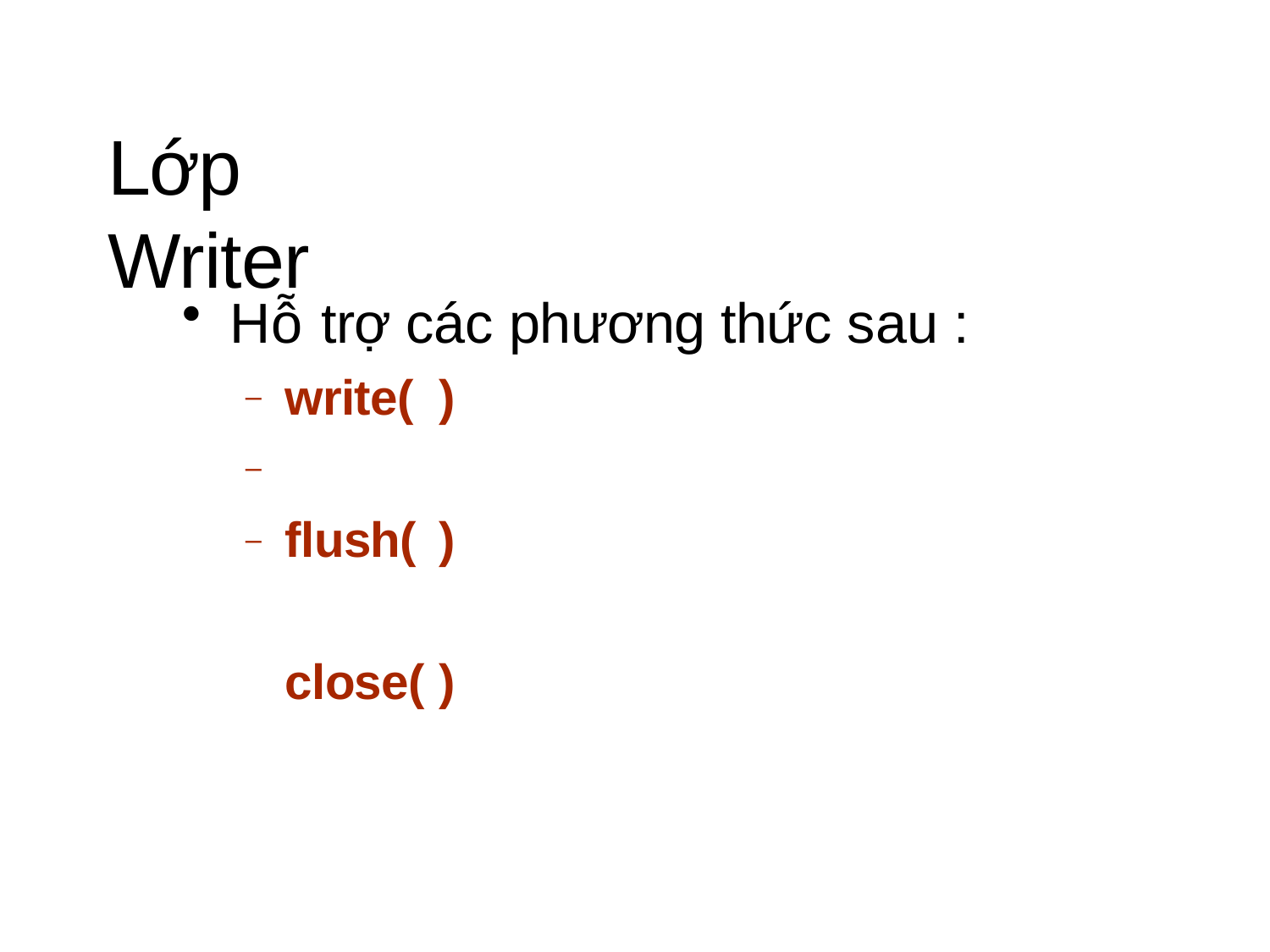

# Lớp Writer
Hỗ trợ các phương thức sau :
write( )  flush( )  close( )
–
–
–